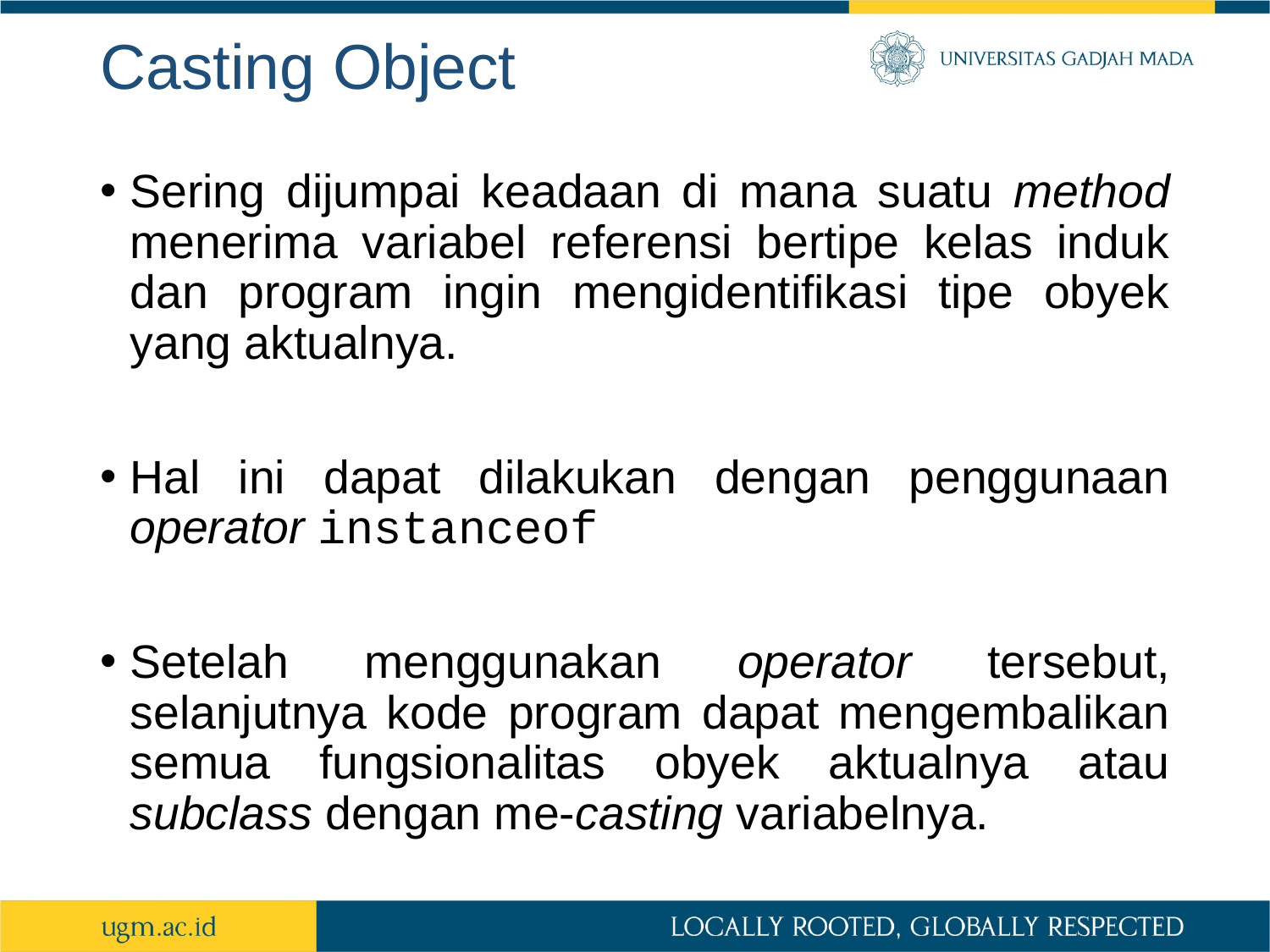

# Casting Object
Sering dijumpai keadaan di mana suatu method menerima variabel referensi bertipe kelas induk dan program ingin mengidentifikasi tipe obyek yang aktualnya.

Hal ini dapat dilakukan dengan penggunaan operator instanceof

Setelah menggunakan operator tersebut, selanjutnya kode program dapat mengembalikan semua fungsionalitas obyek aktualnya atau subclass dengan me-casting variabelnya.